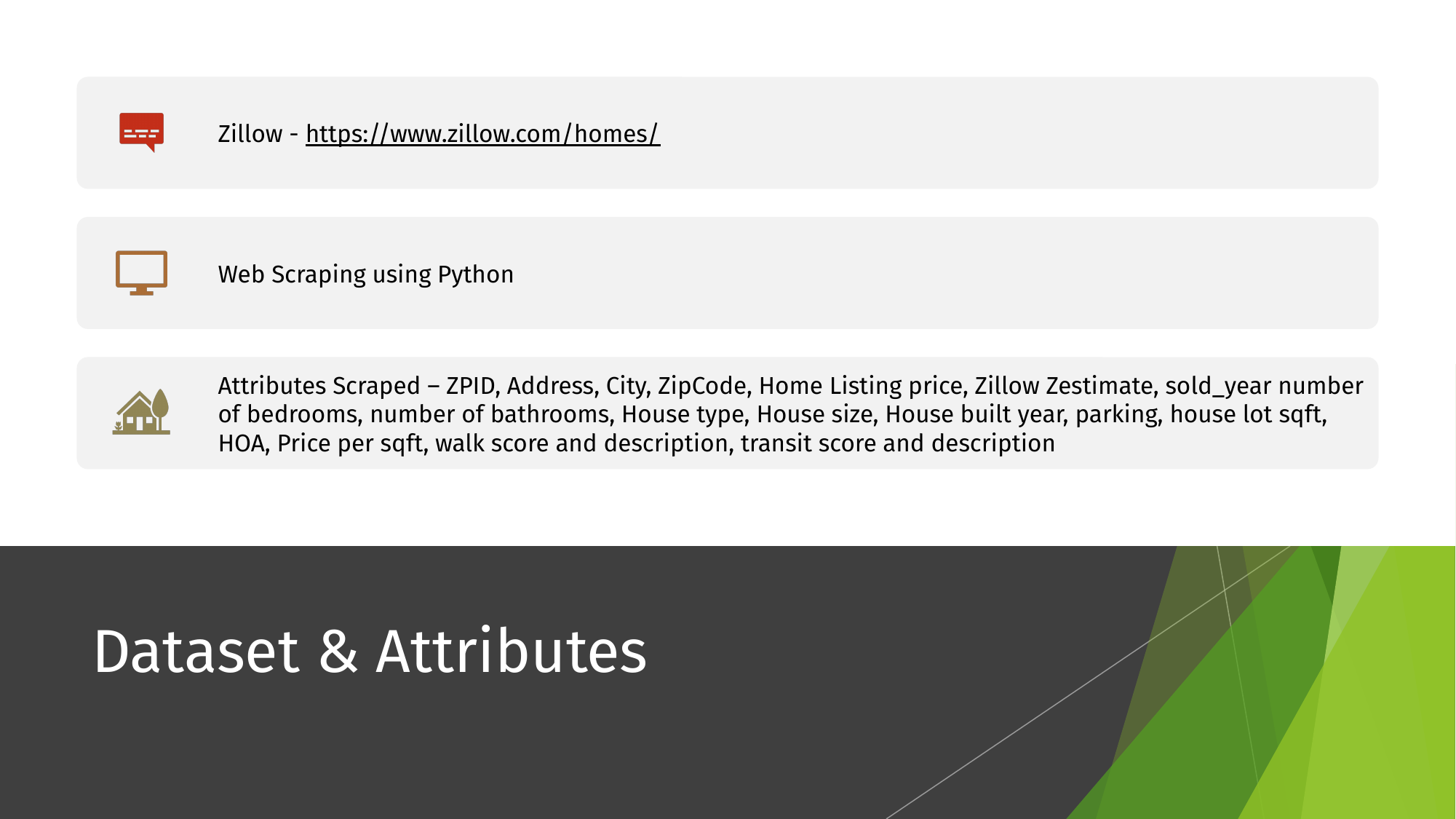

Zillow - https://www.zillow.com/homes/

Web Scraping using Python

Attributes Scraped – ZPID, Address, City, ZipCode, Home Listing price, Zillow Zestimate, sold_year number of bedrooms, number of bathrooms, House type, House size, House built year, parking, house lot sqft, HOA, Price per sqft, walk score and description, transit score and description

# Dataset & Attributes